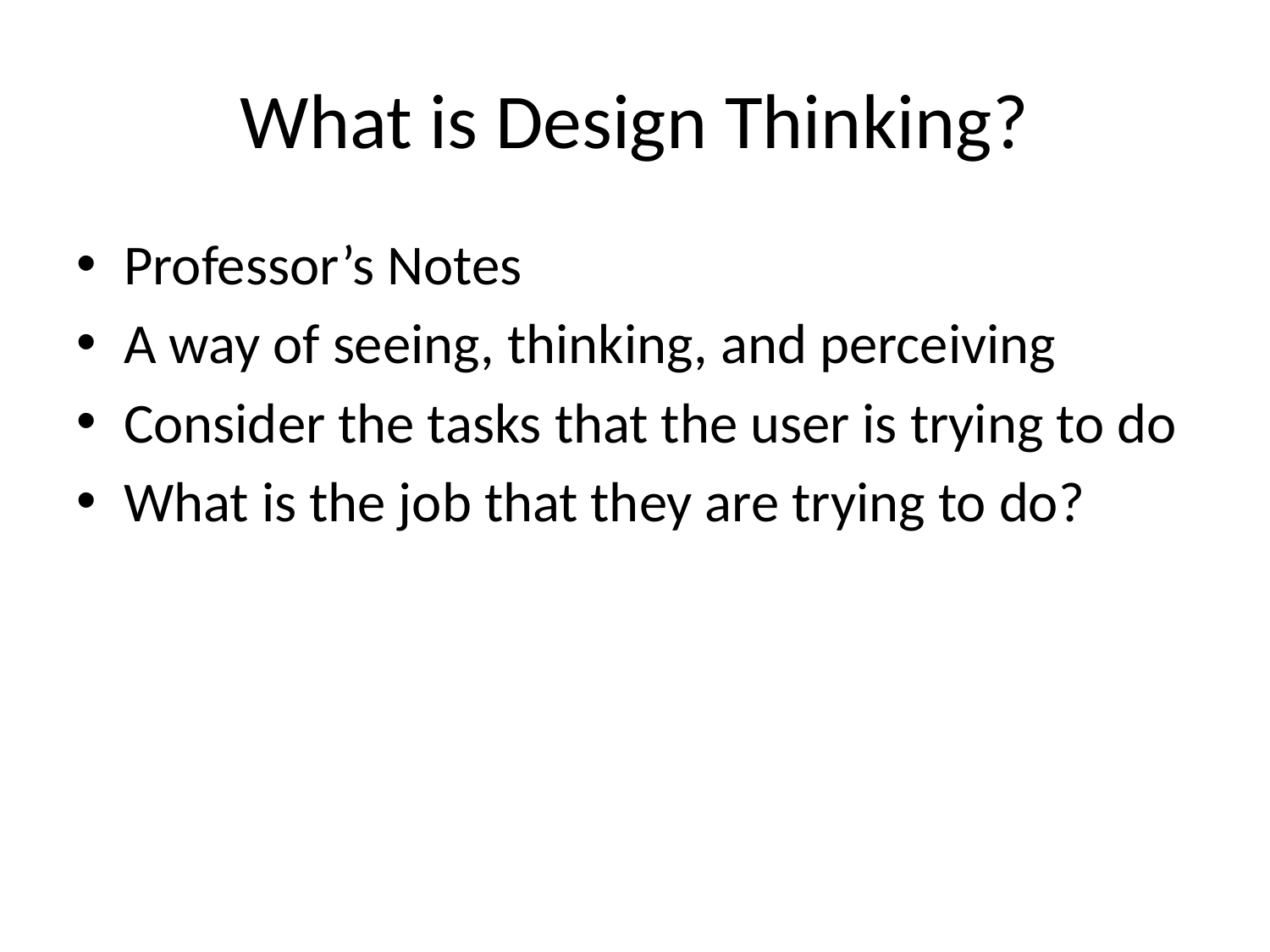

# What is Design Thinking?
Professor’s Notes
A way of seeing, thinking, and perceiving
Consider the tasks that the user is trying to do
What is the job that they are trying to do?